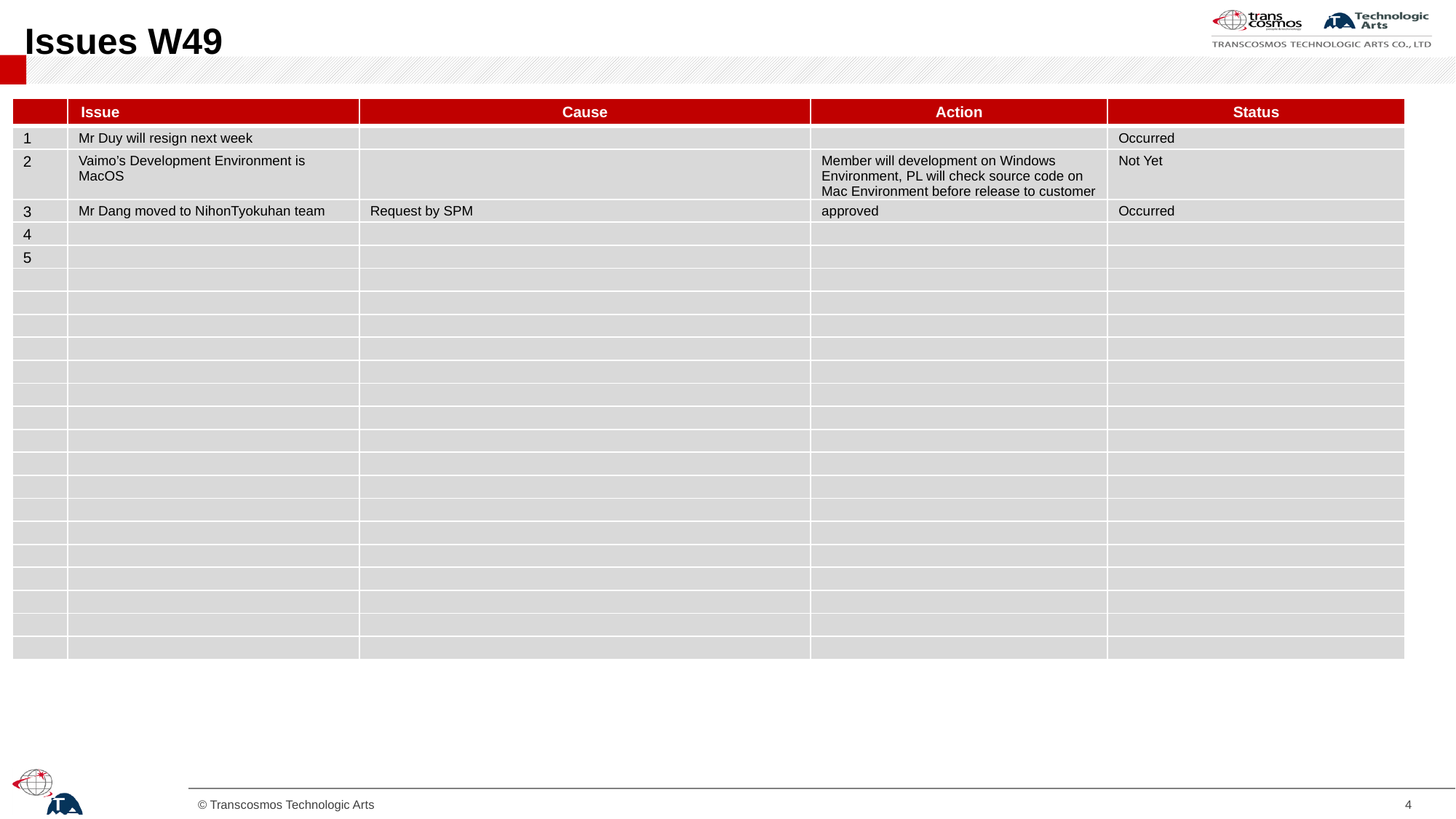

# Issues W49
|  | Issue | Cause | Action | Status |
| --- | --- | --- | --- | --- |
| 1 | Mr Duy will resign next week |  |  | Occurred |
| 2 | Vaimo’s Development Environment is MacOS |  | Member will development on Windows Environment, PL will check source code on Mac Environment before release to customer | Not Yet |
| 3 | Mr Dang moved to NihonTyokuhan team | Request by SPM | approved | Occurred |
| 4 |  |  |  |  |
| 5 |  |  |  |  |
|  |  |  |  |  |
|  |  |  |  |  |
|  |  |  |  |  |
|  |  |  |  |  |
|  |  |  |  |  |
|  |  |  |  |  |
|  |  |  |  |  |
|  |  |  |  |  |
|  |  |  |  |  |
|  |  |  |  |  |
|  |  |  |  |  |
|  |  |  |  |  |
|  |  |  |  |  |
|  |  |  |  |  |
|  |  |  |  |  |
|  |  |  |  |  |
|  |  |  |  |  |